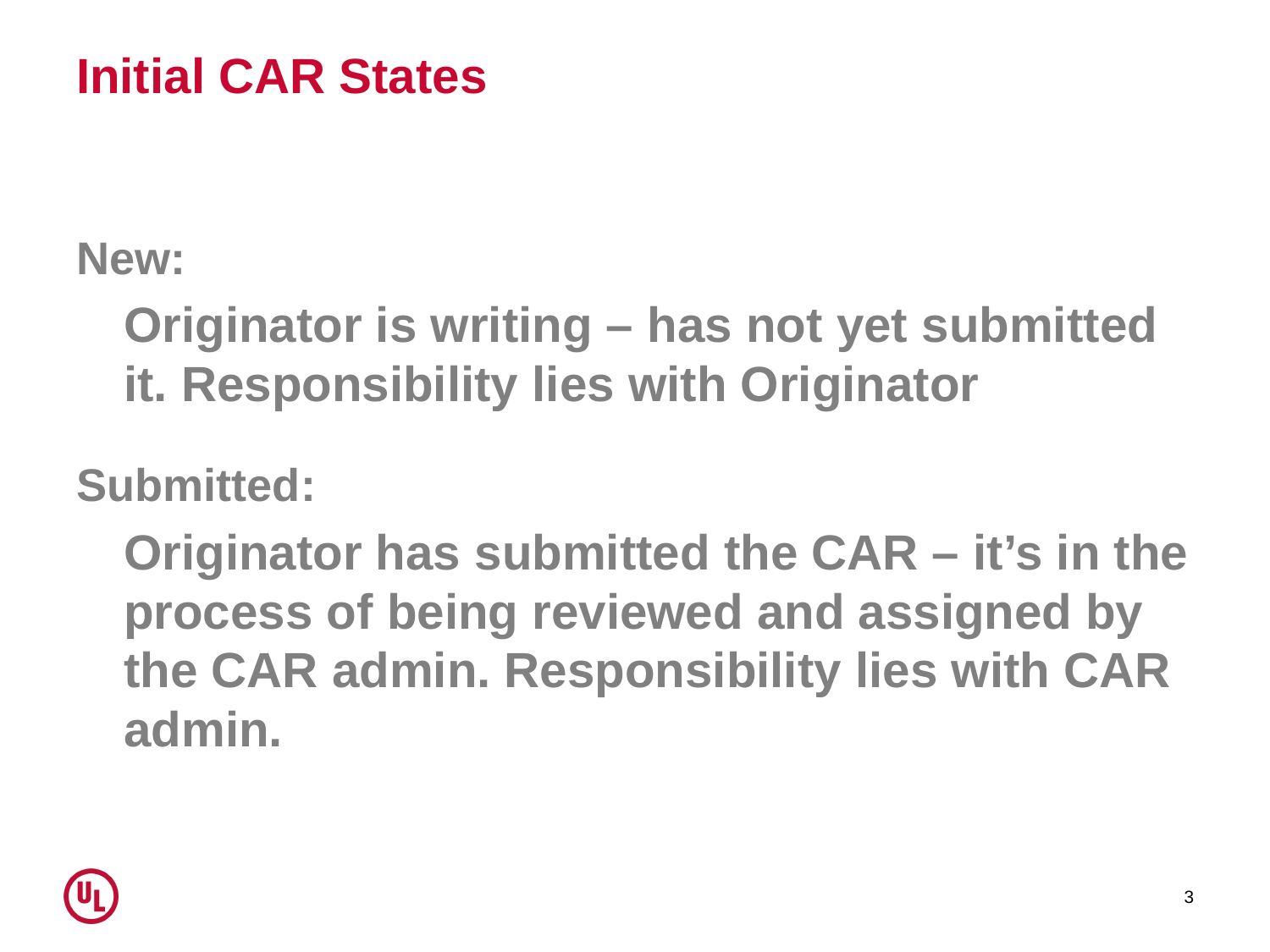

# Initial CAR States
New:
	Originator is writing – has not yet submitted it. Responsibility lies with Originator

Submitted:
	Originator has submitted the CAR – it’s in the process of being reviewed and assigned by the CAR admin. Responsibility lies with CAR admin.
3